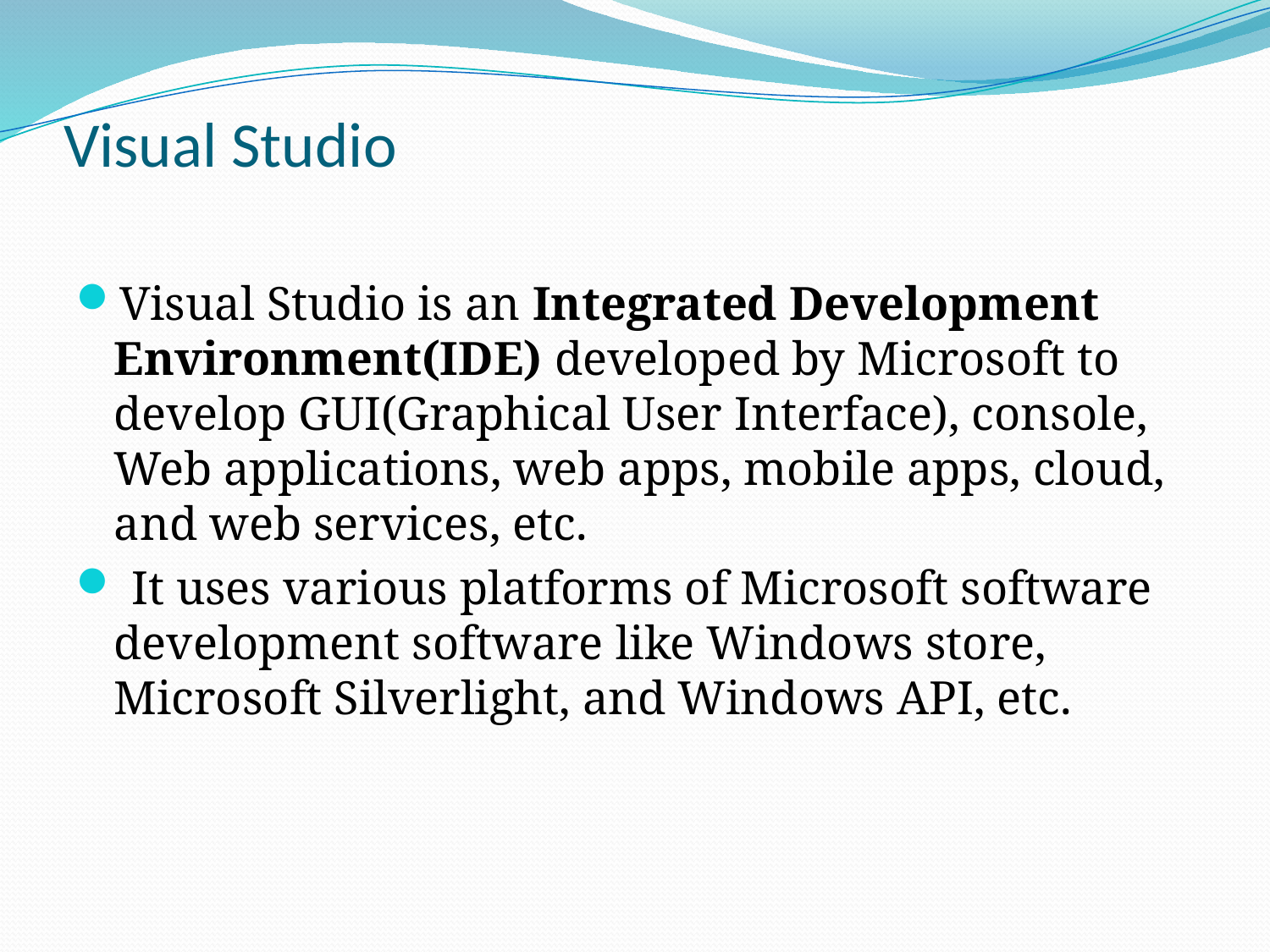

# Visual Studio
Visual Studio is an Integrated Development Environment(IDE) developed by Microsoft to develop GUI(Graphical User Interface), console, Web applications, web apps, mobile apps, cloud, and web services, etc.
 It uses various platforms of Microsoft software development software like Windows store, Microsoft Silverlight, and Windows API, etc.